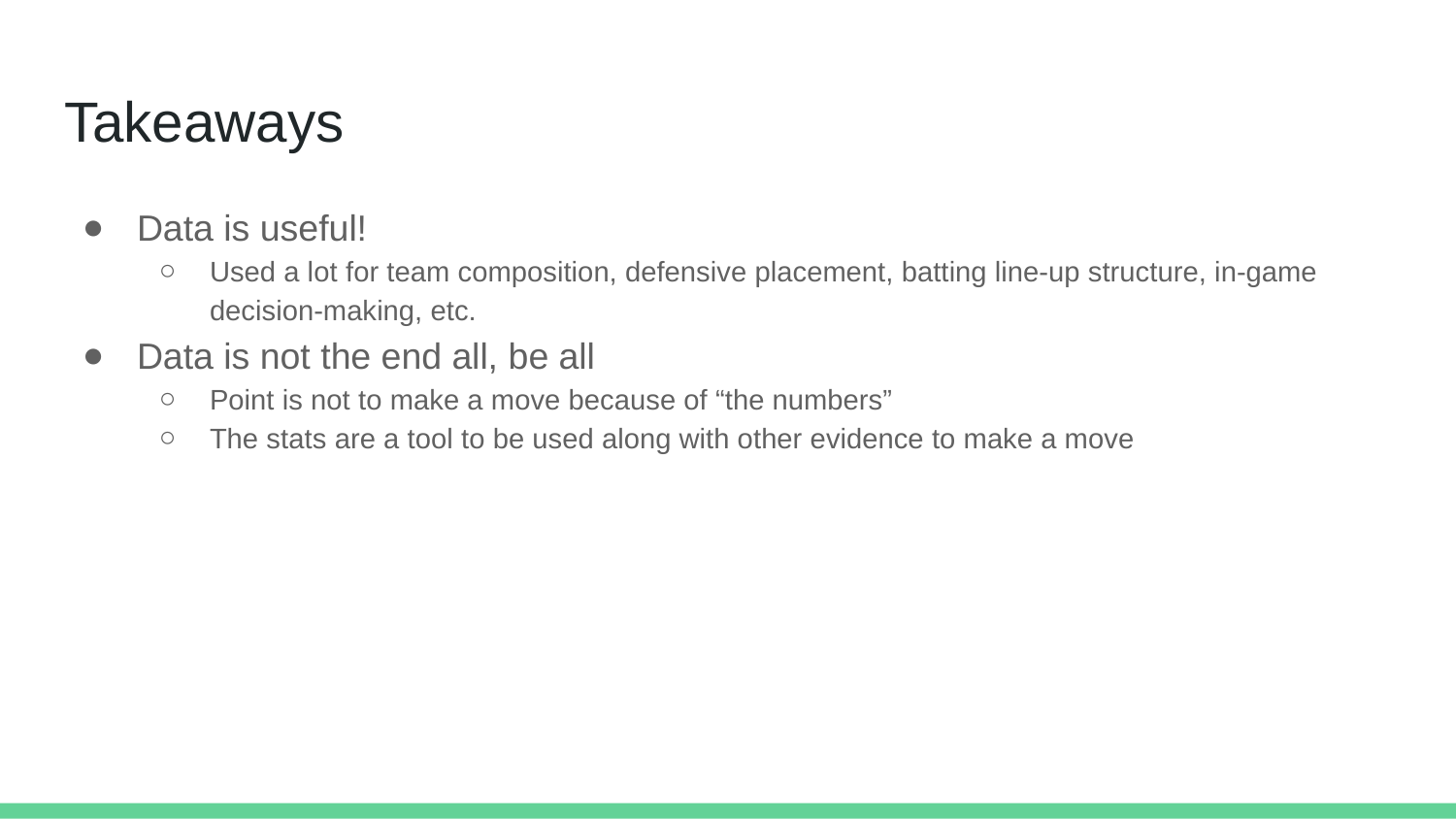

# Takeaways
Data is useful!
Used a lot for team composition, defensive placement, batting line-up structure, in-game decision-making, etc.
Data is not the end all, be all
Point is not to make a move because of “the numbers”
The stats are a tool to be used along with other evidence to make a move